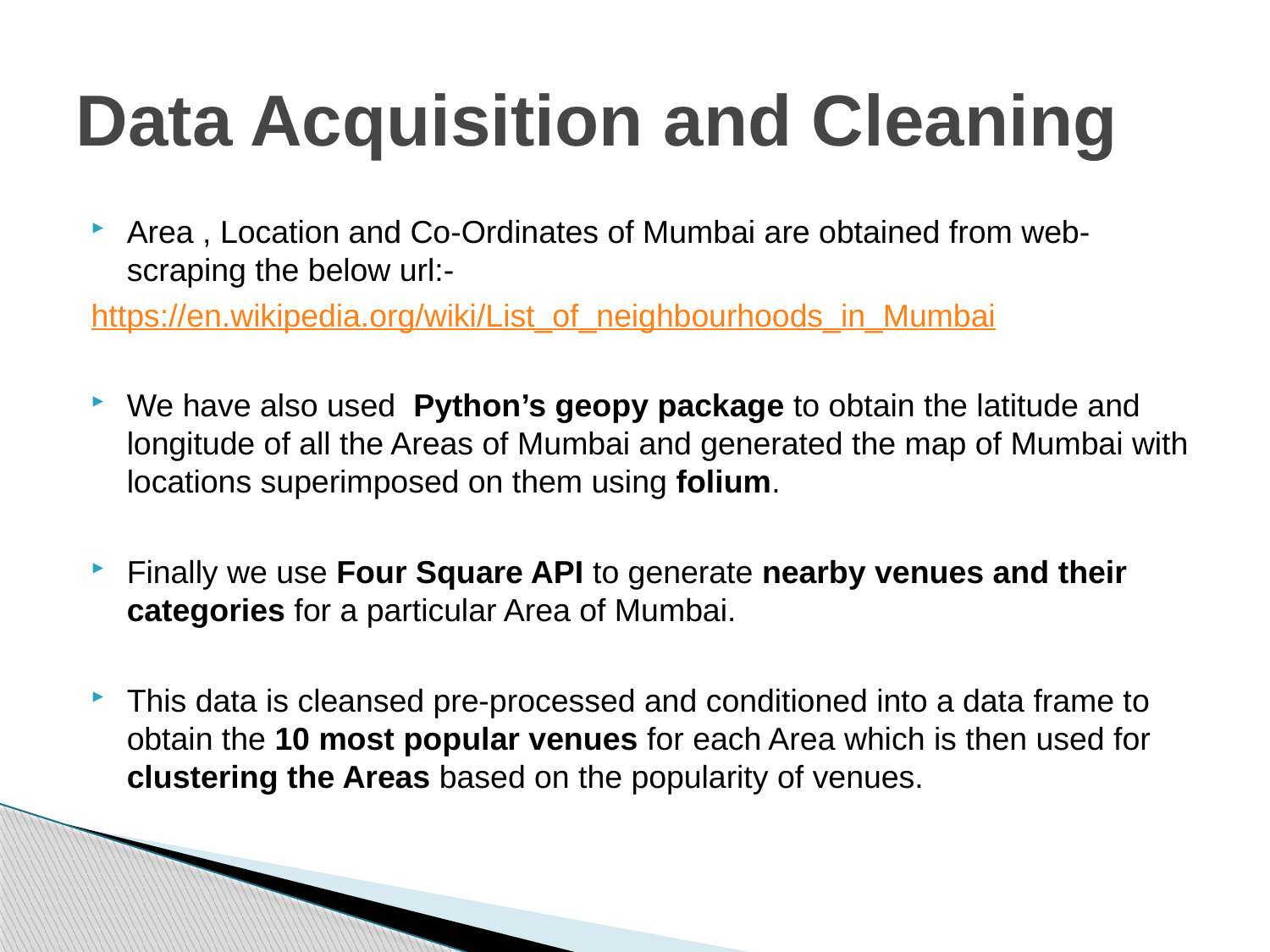

# Data Acquisition and Cleaning
Area , Location and Co-Ordinates of Mumbai are obtained from web-scraping the below url:-
https://en.wikipedia.org/wiki/List_of_neighbourhoods_in_Mumbai

We have also used  Python’s geopy package to obtain the latitude and longitude of all the Areas of Mumbai and generated the map of Mumbai with locations superimposed on them using folium.

Finally we use Four Square API to generate nearby venues and their categories for a particular Area of Mumbai.

This data is cleansed pre-processed and conditioned into a data frame to obtain the 10 most popular venues for each Area which is then used for clustering the Areas based on the popularity of venues.